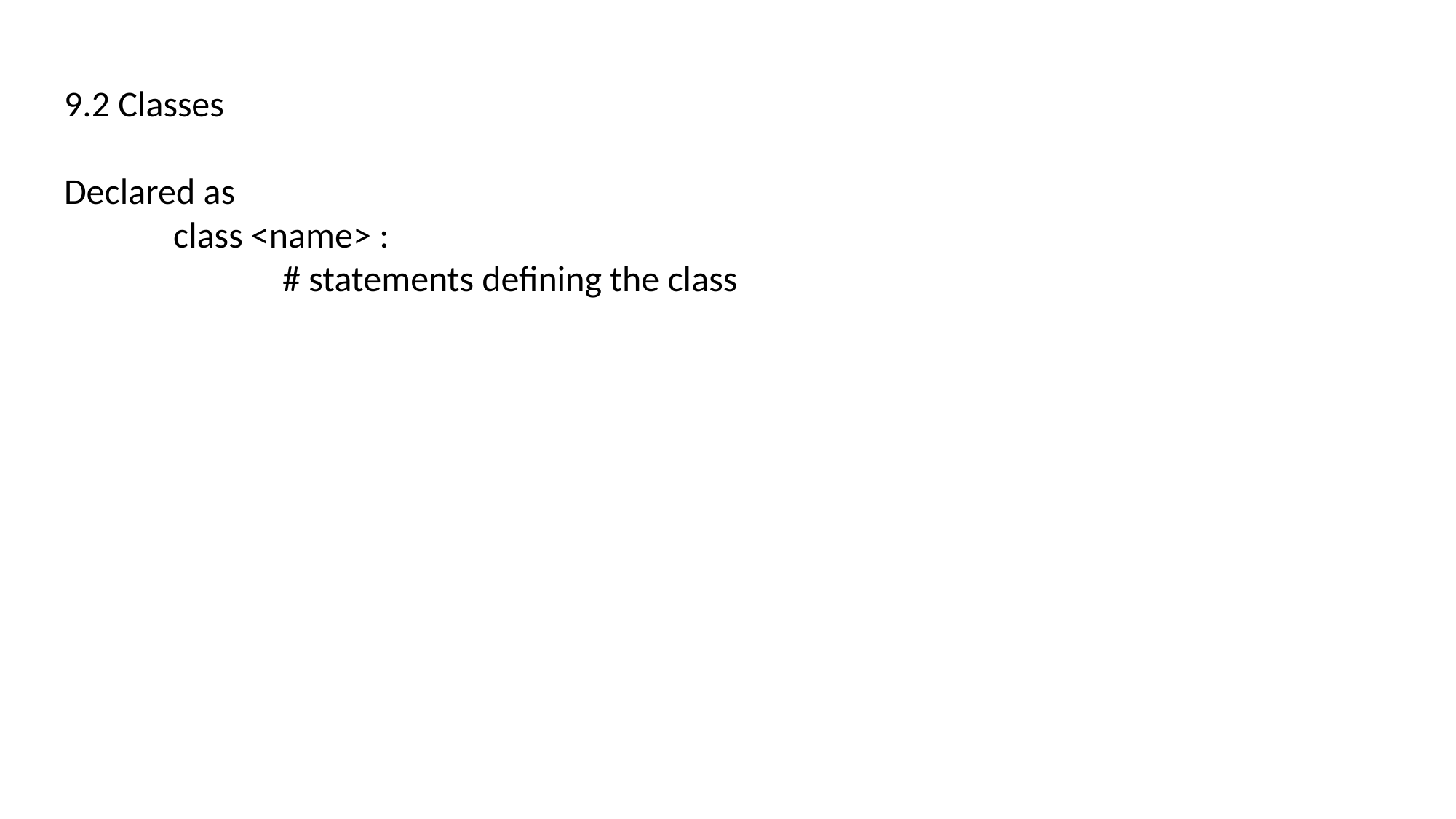

9.2 Classes

Declared as
	class <name> :
		# statements defining the class